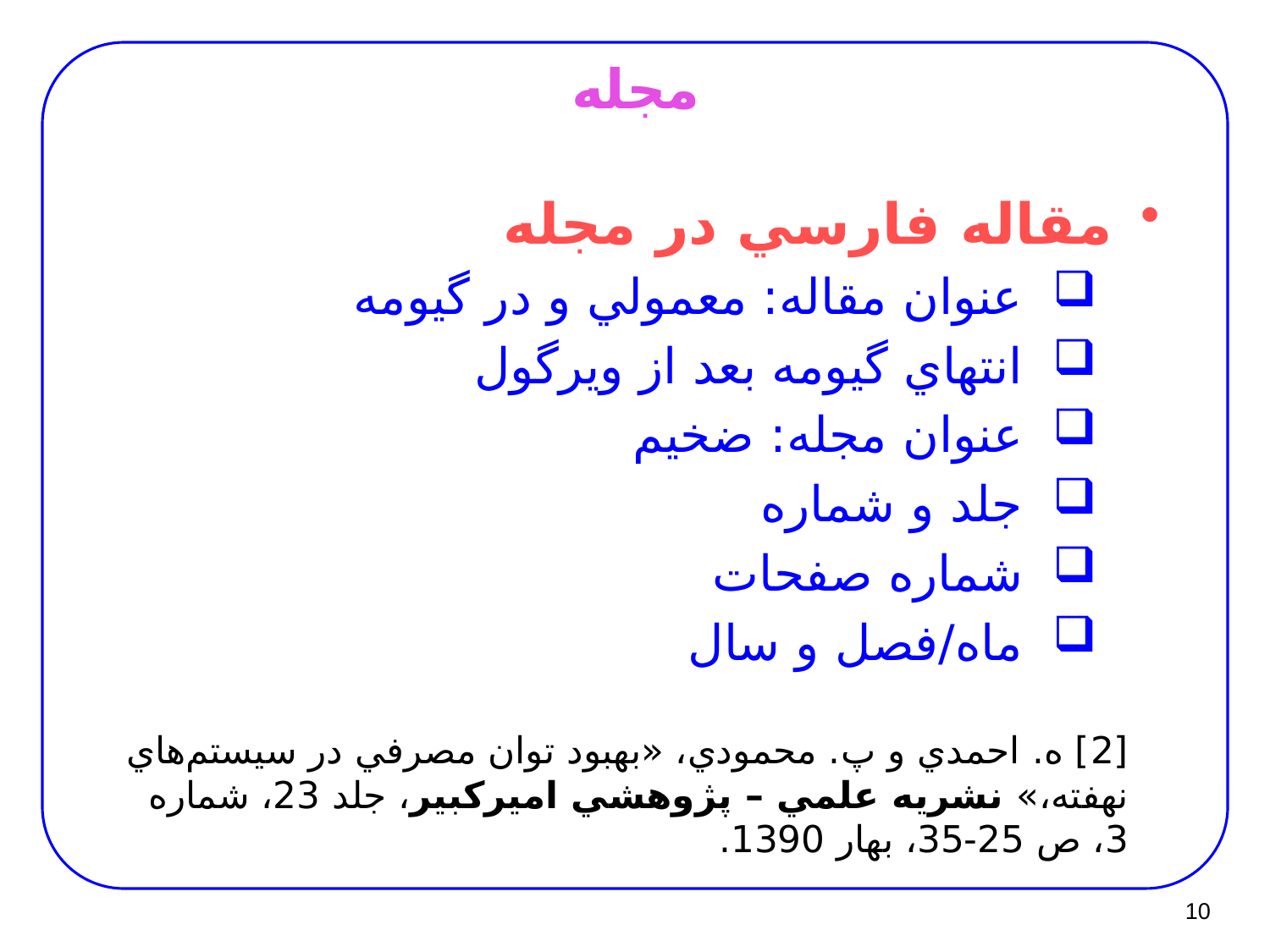

# مجله
مقاله فارسي در مجله
عنوان مقاله: معمولي و در گيومه
انتهاي گيومه بعد از ويرگول
عنوان مجله: ضخيم
جلد و شماره
شماره صفحات
ماه/فصل و سال
[2] ه. احمدي و پ. محمودي، «بهبود توان مصرفي در سيستم‌هاي نهفته،» نشريه علمي – پژوهشي اميرکبير، جلد 23، شماره 3، ص 25-35، بهار 1390.
10